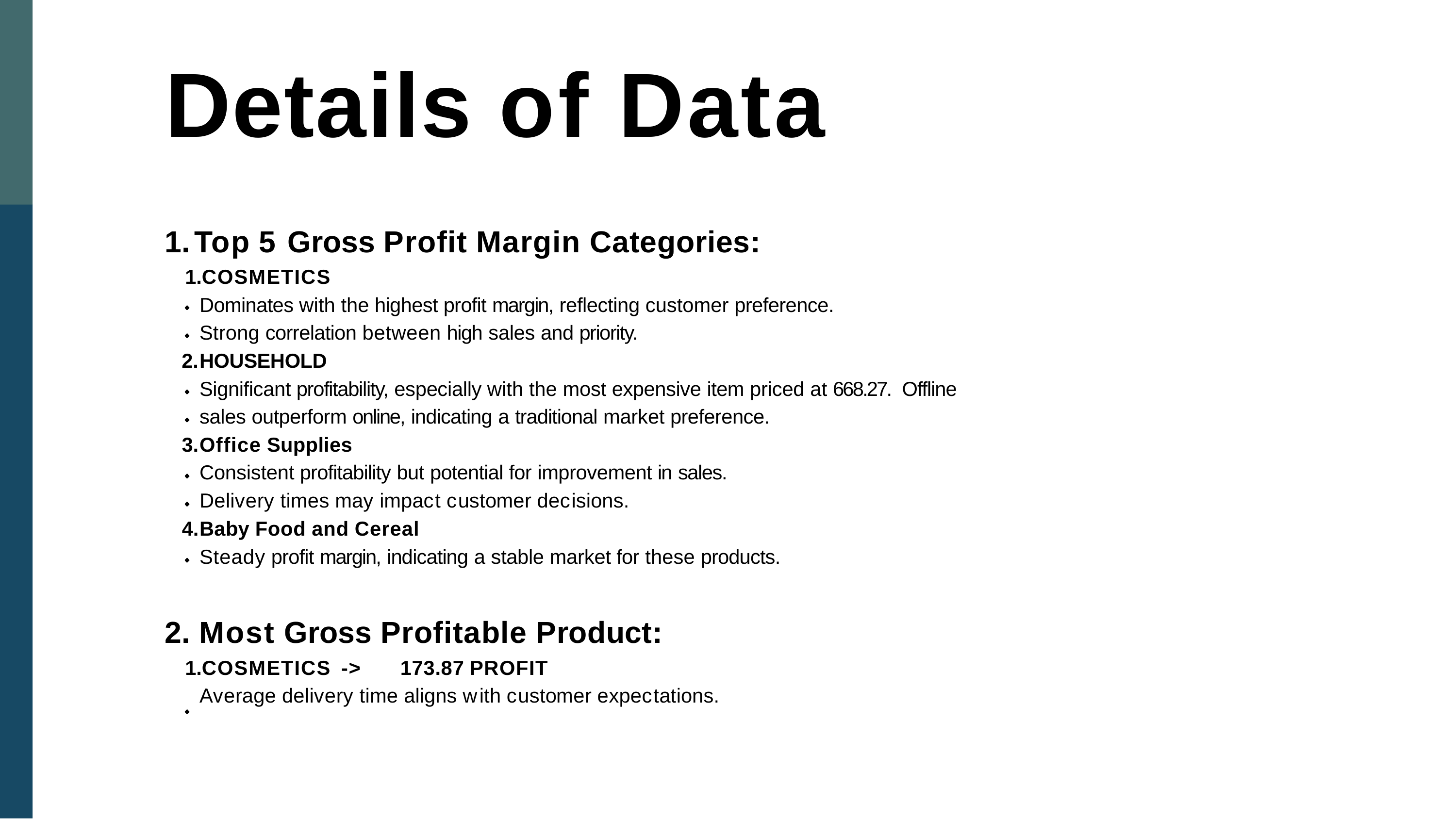

# Details of Data
Top 5 Gross Profit Margin Categories:
COSMETICS
Dominates with the highest profit margin, reflecting customer preference.  Strong correlation between high sales and priority.
HOUSEHOLD
Significant profitability, especially with the most expensive item priced at 668.27.  Offline sales outperform online, indicating a traditional market preference.
Office Supplies
Consistent profitability but potential for improvement in sales.  Delivery times may impact customer decisions.
Baby Food and Cereal
Steady profit margin, indicating a stable market for these products.

Most Gross Profitable Product:
COSMETICS ->	173.87 PROFIT
Average delivery time aligns with customer expectations.